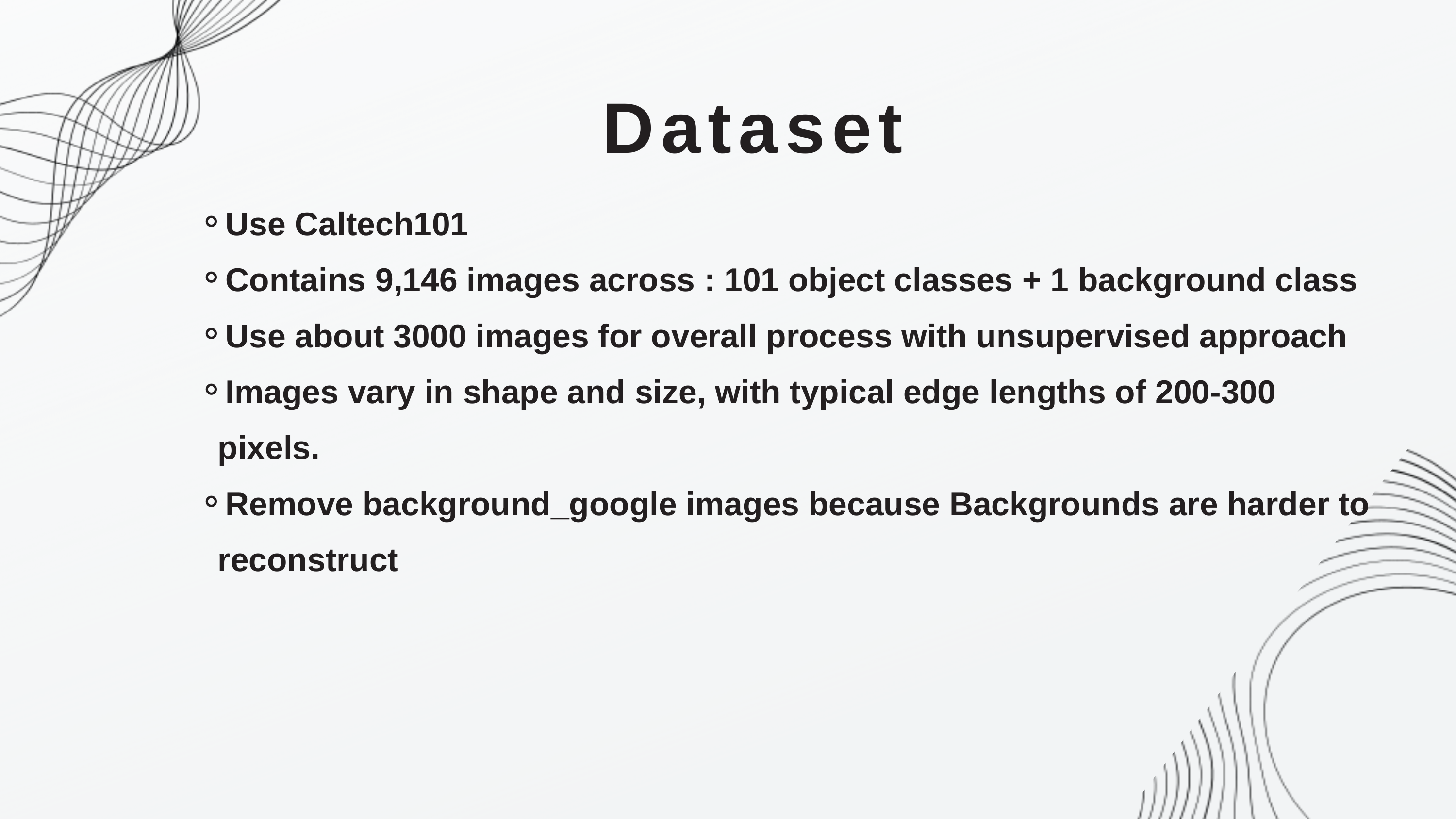

Dataset
Use Caltech101
Contains 9,146 images across : 101 object classes + 1 background class
Use about 3000 images for overall process with unsupervised approach
Images vary in shape and size, with typical edge lengths of 200-300 pixels.
Remove background_google images because Backgrounds are harder to reconstruct